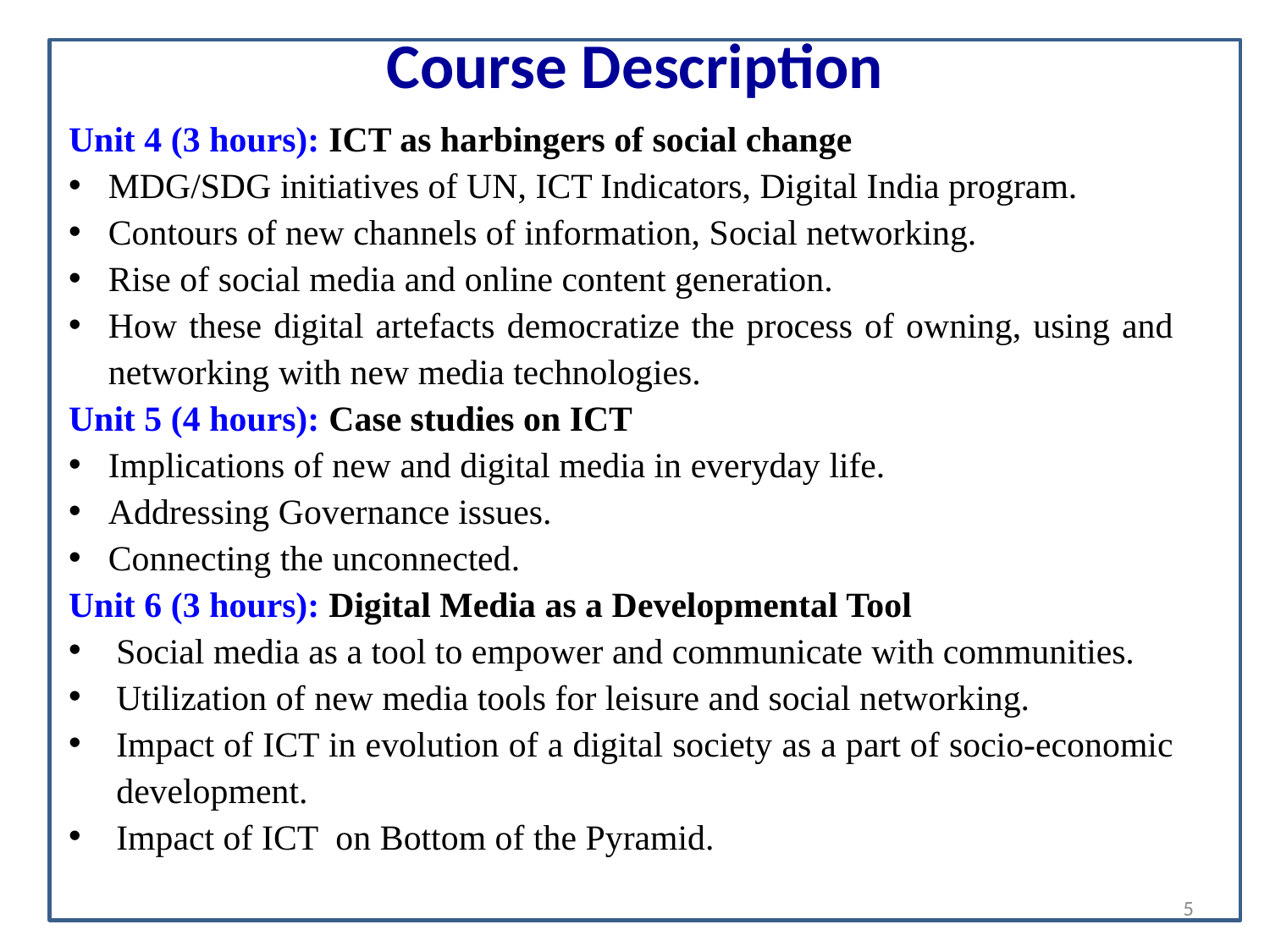

# Course Description

Unit 4 (3 hours): ICT as harbingers of social change
MDG/SDG initiatives of UN, ICT Indicators, Digital India program.
Contours of new channels of information, Social networking.
Rise of social media and online content generation.
How these digital artefacts democratize the process of owning, using and networking with new media technologies.
Unit 5 (4 hours): Case studies on ICT
Implications of new and digital media in everyday life.
Addressing Governance issues.
Connecting the unconnected.
Unit 6 (3 hours): Digital Media as a Developmental Tool
Social media as a tool to empower and communicate with communities.
Utilization of new media tools for leisure and social networking.
Impact of ICT in evolution of a digital society as a part of socio-economic development.
Impact of ICT  on Bottom of the Pyramid.

5